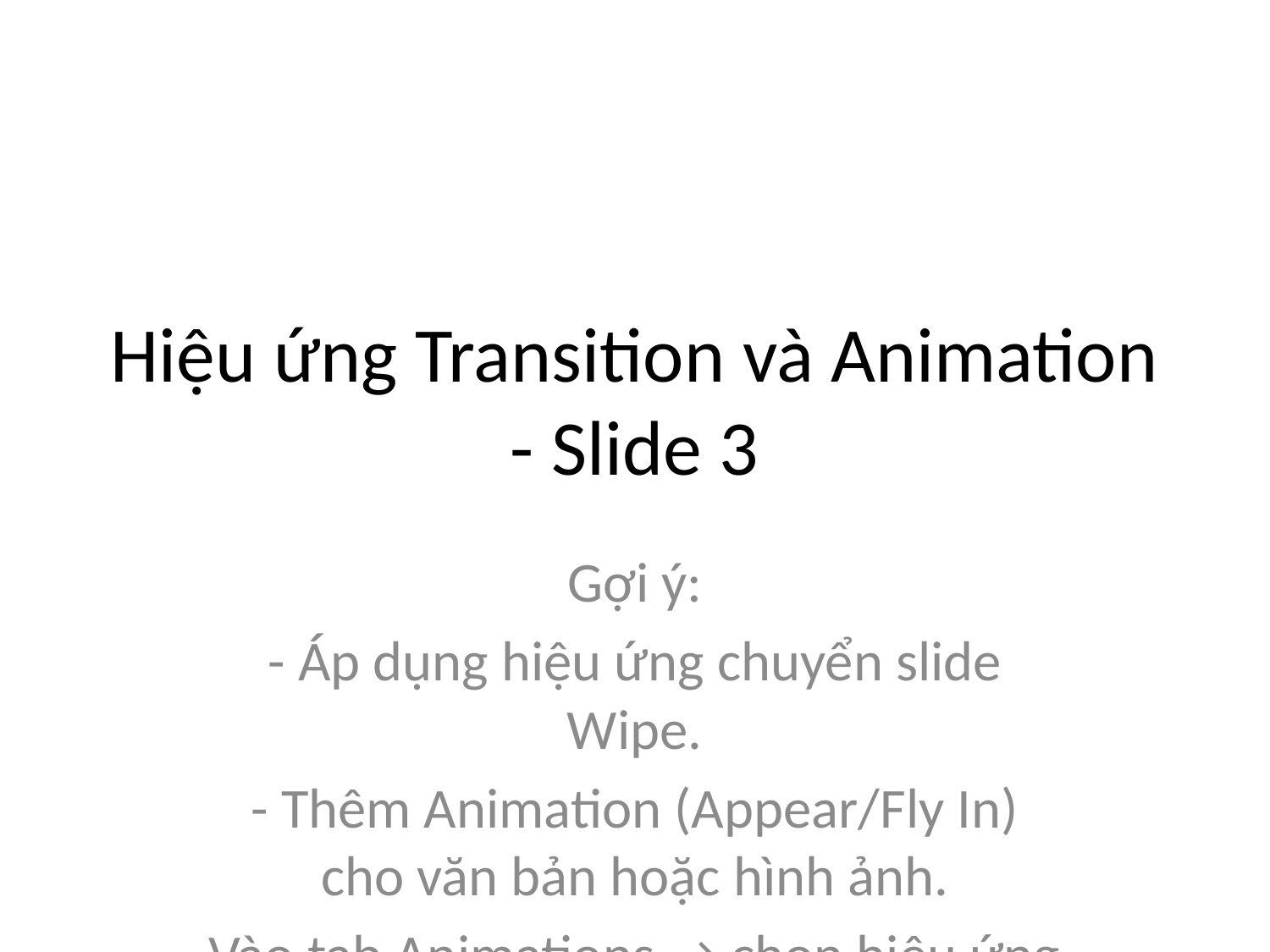

# Hiệu ứng Transition và Animation - Slide 3
Gợi ý:
- Áp dụng hiệu ứng chuyển slide Wipe.
- Thêm Animation (Appear/Fly In) cho văn bản hoặc hình ảnh.
Vào tab Animations → chọn hiệu ứng mong muốn.